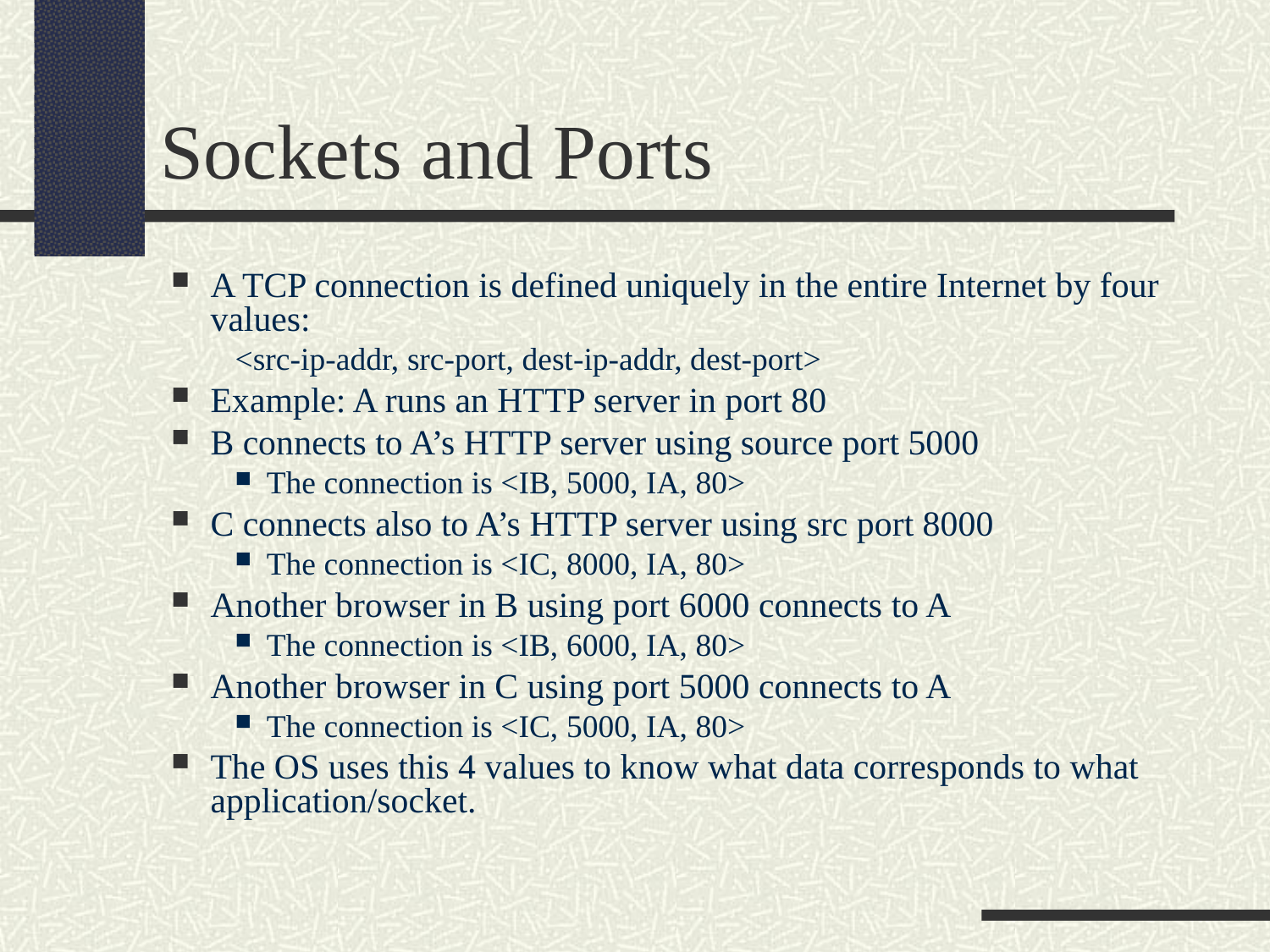

Sockets and Ports
A TCP connection is defined uniquely in the entire Internet by four values:
<src-ip-addr, src-port, dest-ip-addr, dest-port>
Example: A runs an HTTP server in port 80
B connects to A’s HTTP server using source port 5000
The connection is <IB, 5000, IA, 80>
C connects also to A’s HTTP server using src port 8000
The connection is <IC, 8000, IA, 80>
Another browser in B using port 6000 connects to A
The connection is <IB, 6000, IA, 80>
Another browser in C using port 5000 connects to A
The connection is <IC, 5000, IA, 80>
The OS uses this 4 values to know what data corresponds to what application/socket.